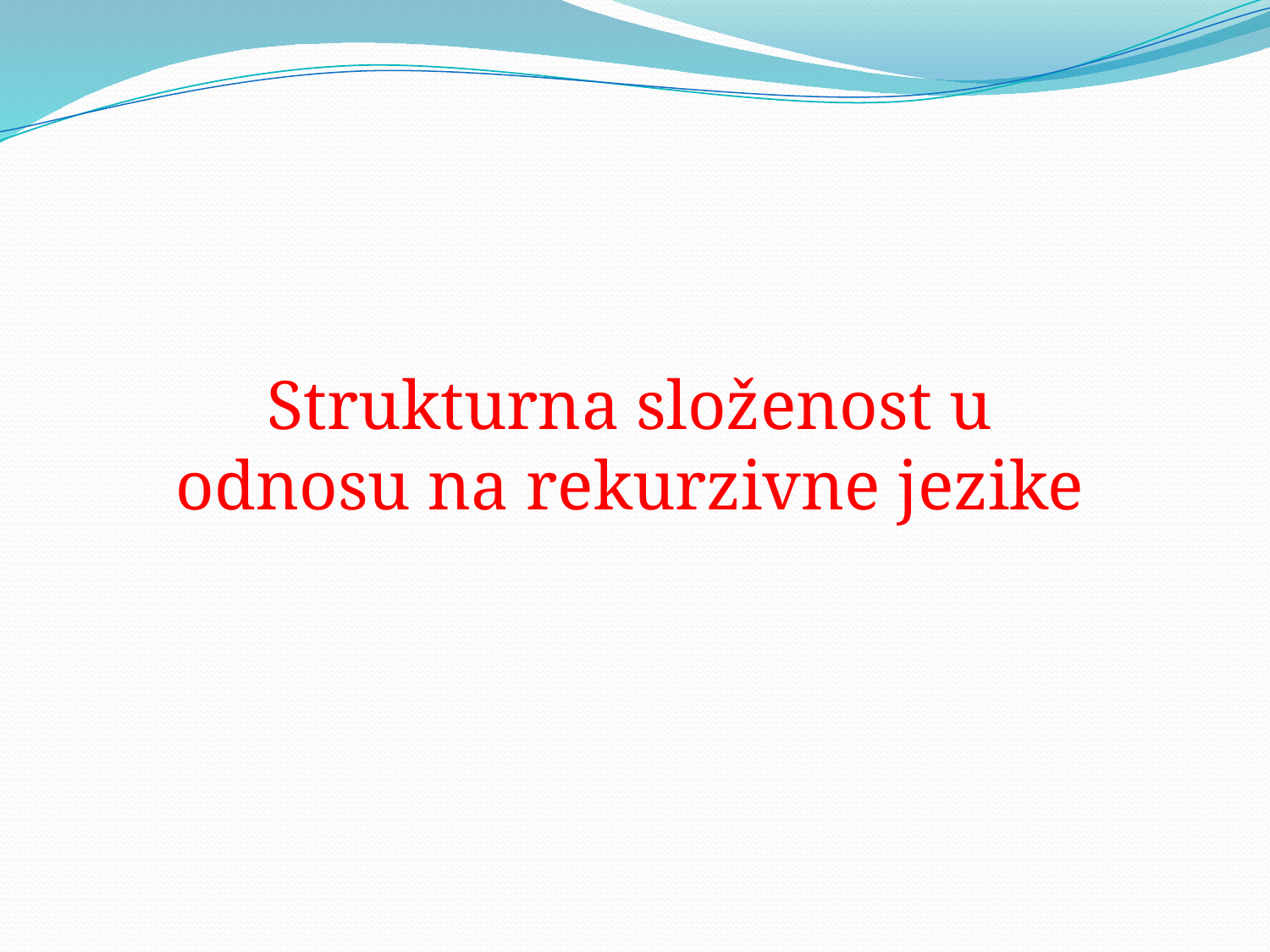

Strukturna složenost u odnosu na rekurzivne jezike